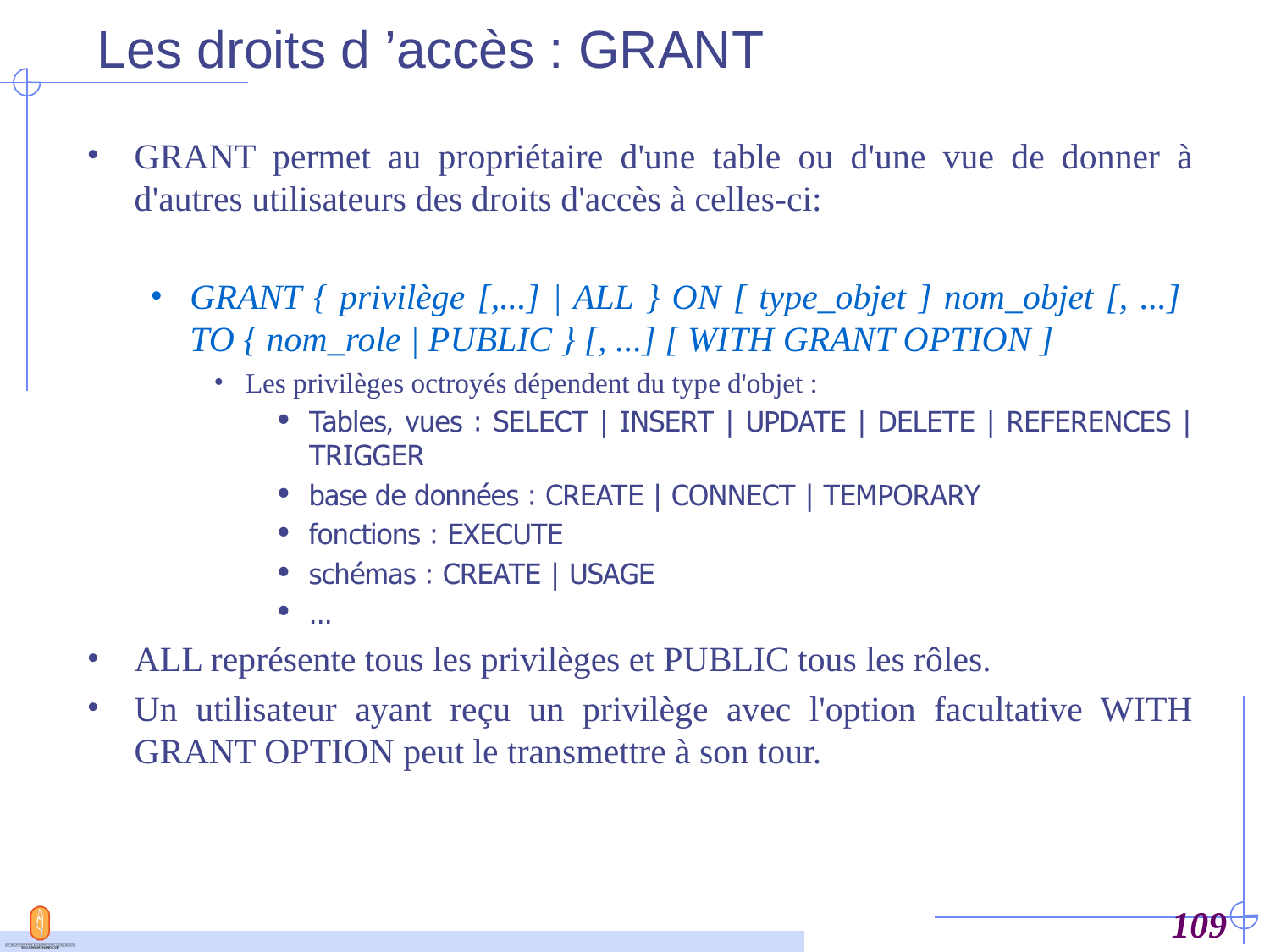

# Les droits d ’accès : GRANT
GRANT permet au propriétaire d'une table ou d'une vue de donner à d'autres utilisateurs des droits d'accès à celles-ci:

GRANT { privilège [,...] | ALL } ON [ type_objet ] nom_objet [, ...]  TO { nom_role | PUBLIC } [, ...] [ WITH GRANT OPTION ]
Les privilèges octroyés dépendent du type d'objet :
Tables, vues : SELECT | INSERT | UPDATE | DELETE | REFERENCES | TRIGGER
base de données : CREATE | CONNECT | TEMPORARY
fonctions : EXECUTE
schémas : CREATE | USAGE
…
ALL représente tous les privilèges et PUBLIC tous les rôles.
Un utilisateur ayant reçu un privilège avec l'option facultative WITH GRANT OPTION peut le transmettre à son tour.
109